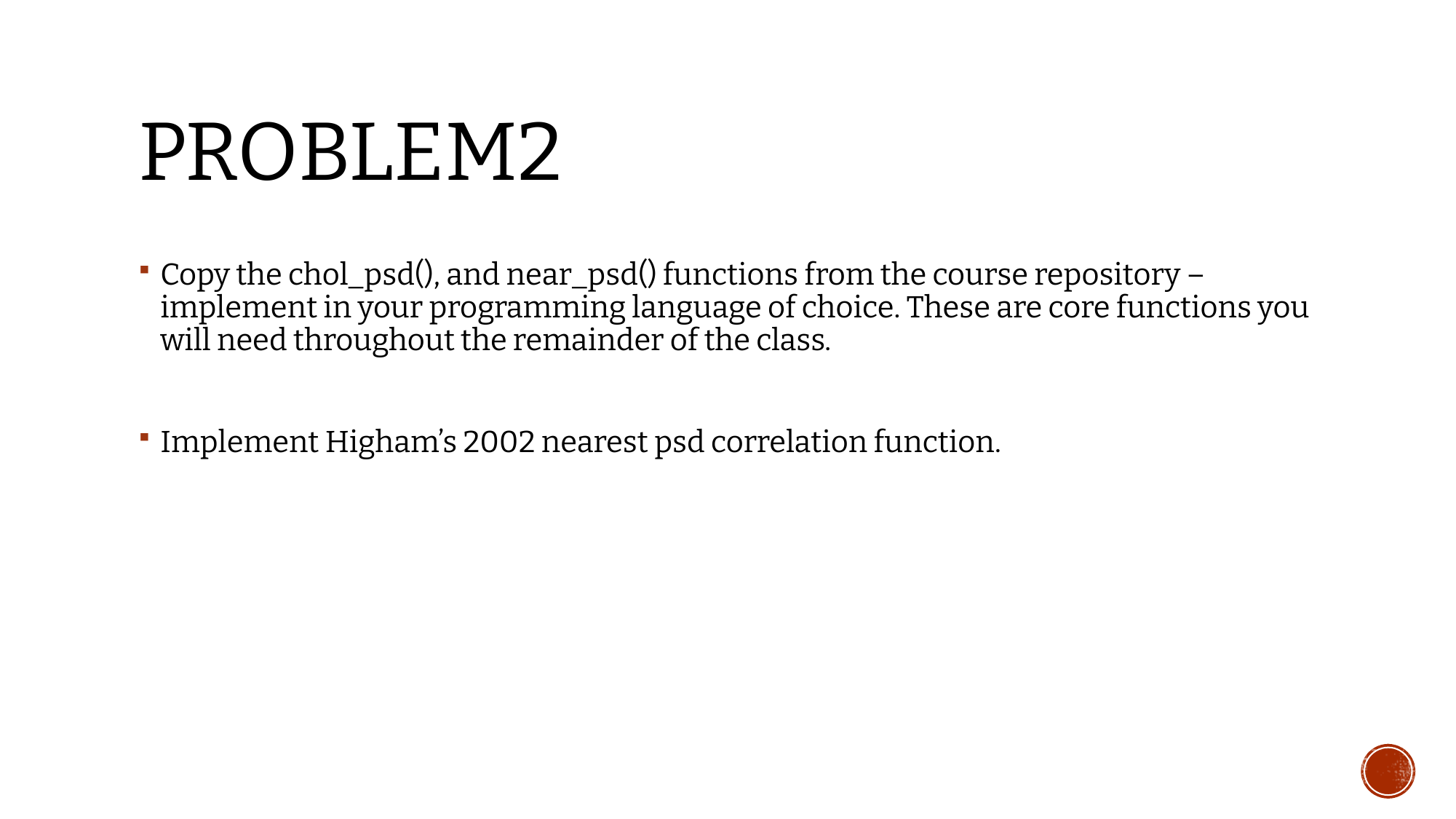

# Problem2
Copy the chol_psd(), and near_psd() functions from the course repository – implement in your programming language of choice. These are core functions you will need throughout the remainder of the class.

Implement Higham’s 2002 nearest psd correlation function.